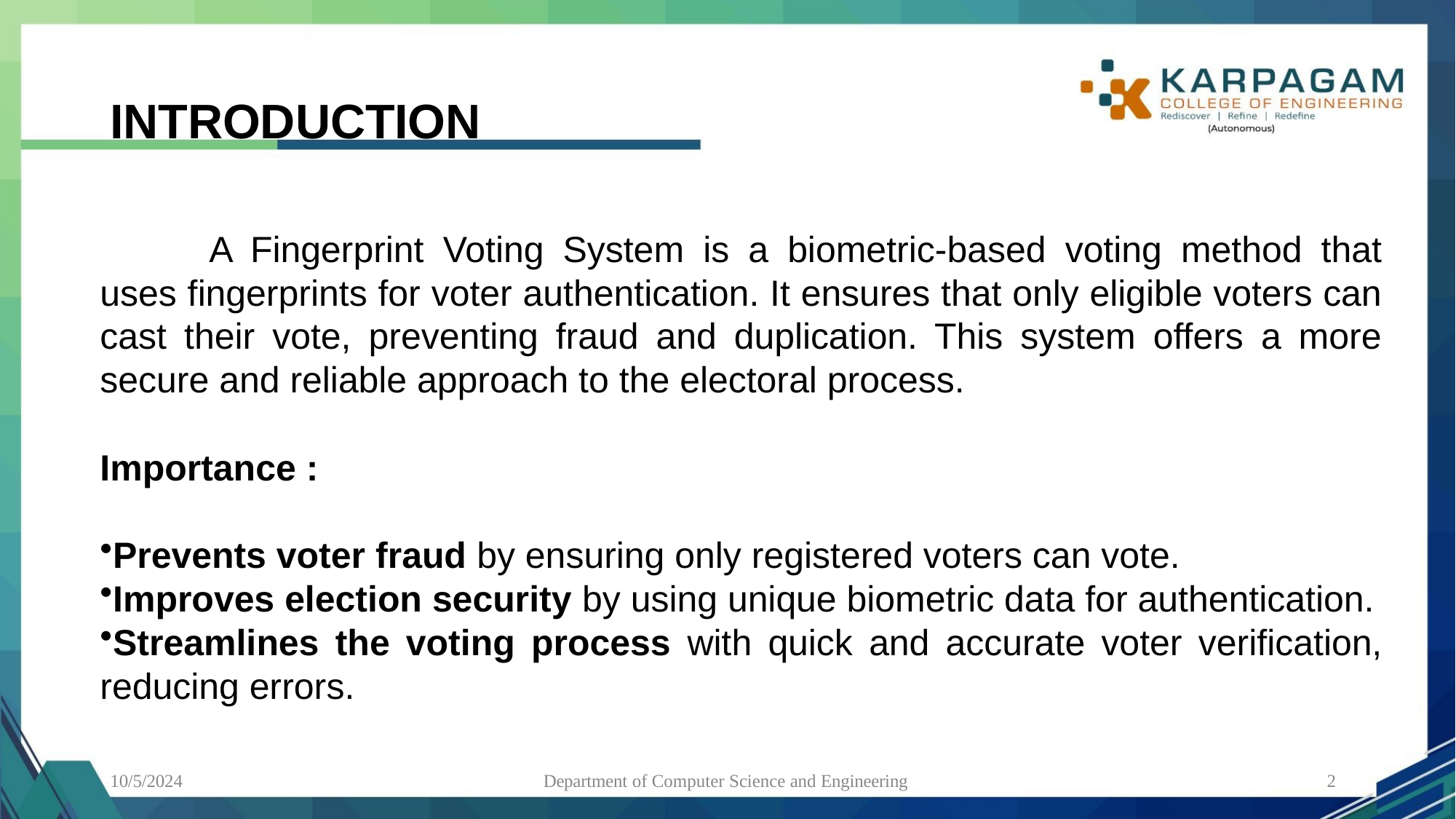

# INTRODUCTION
	A Fingerprint Voting System is a biometric-based voting method that uses fingerprints for voter authentication. It ensures that only eligible voters can cast their vote, preventing fraud and duplication. This system offers a more secure and reliable approach to the electoral process.

Importance :

Prevents voter fraud by ensuring only registered voters can vote.
Improves election security by using unique biometric data for authentication.
Streamlines the voting process with quick and accurate voter verification, reducing errors.

10/5/2024
Department of Computer Science and Engineering
2